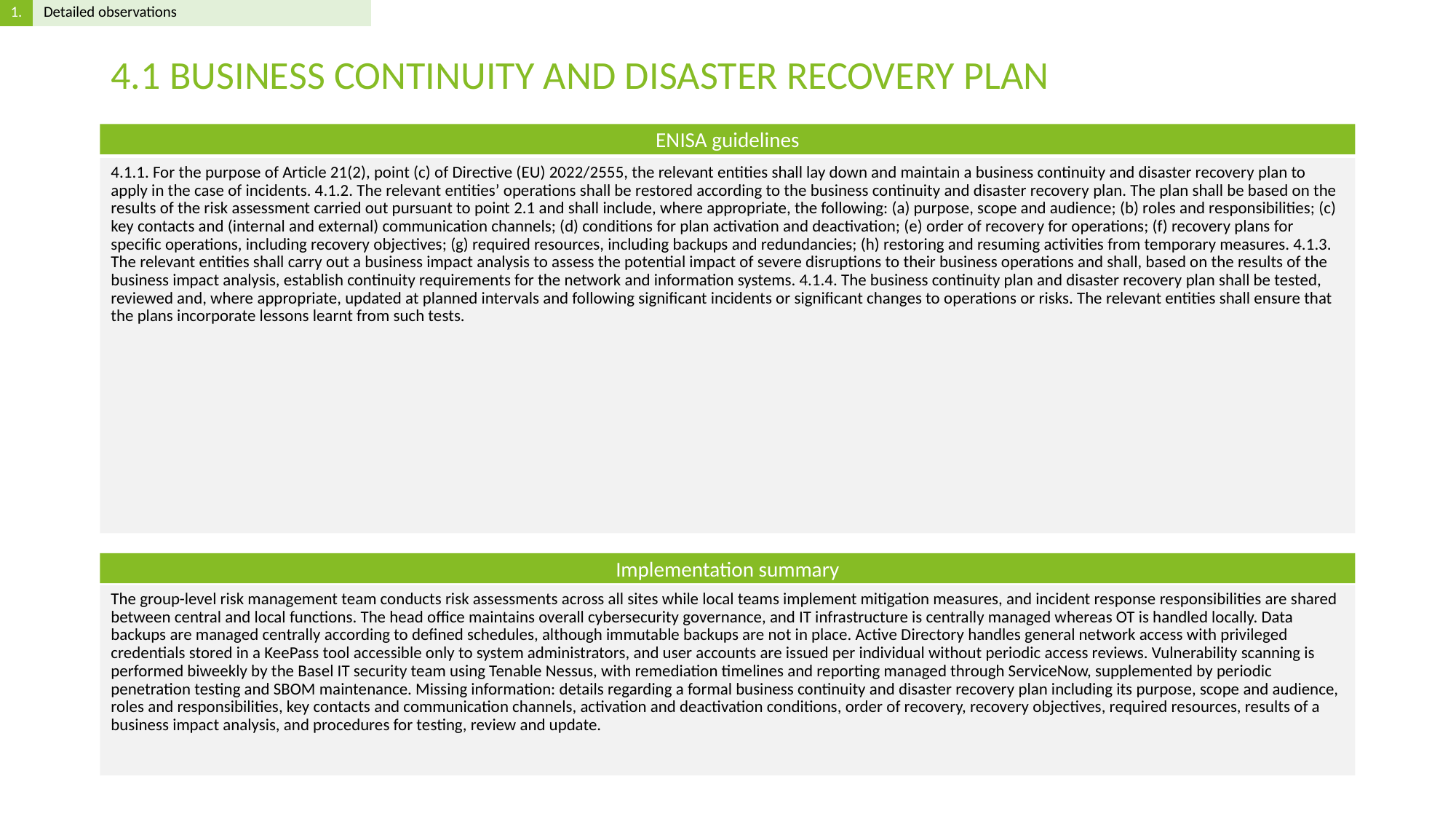

# 4.1 BUSINESS CONTINUITY AND DISASTER RECOVERY PLAN
4.1.1. For the purpose of Article 21(2), point (c) of Directive (EU) 2022/2555, the relevant entities shall lay down and maintain a business continuity and disaster recovery plan to apply in the case of incidents. 4.1.2. The relevant entities’ operations shall be restored according to the business continuity and disaster recovery plan. The plan shall be based on the results of the risk assessment carried out pursuant to point 2.1 and shall include, where appropriate, the following: (a) purpose, scope and audience; (b) roles and responsibilities; (c) key contacts and (internal and external) communication channels; (d) conditions for plan activation and deactivation; (e) order of recovery for operations; (f) recovery plans for specific operations, including recovery objectives; (g) required resources, including backups and redundancies; (h) restoring and resuming activities from temporary measures. 4.1.3. The relevant entities shall carry out a business impact analysis to assess the potential impact of severe disruptions to their business operations and shall, based on the results of the business impact analysis, establish continuity requirements for the network and information systems. 4.1.4. The business continuity plan and disaster recovery plan shall be tested, reviewed and, where appropriate, updated at planned intervals and following significant incidents or significant changes to operations or risks. The relevant entities shall ensure that the plans incorporate lessons learnt from such tests.
The group-level risk management team conducts risk assessments across all sites while local teams implement mitigation measures, and incident response responsibilities are shared between central and local functions. The head office maintains overall cybersecurity governance, and IT infrastructure is centrally managed whereas OT is handled locally. Data backups are managed centrally according to defined schedules, although immutable backups are not in place. Active Directory handles general network access with privileged credentials stored in a KeePass tool accessible only to system administrators, and user accounts are issued per individual without periodic access reviews. Vulnerability scanning is performed biweekly by the Basel IT security team using Tenable Nessus, with remediation timelines and reporting managed through ServiceNow, supplemented by periodic penetration testing and SBOM maintenance. Missing information: details regarding a formal business continuity and disaster recovery plan including its purpose, scope and audience, roles and responsibilities, key contacts and communication channels, activation and deactivation conditions, order of recovery, recovery objectives, required resources, results of a business impact analysis, and procedures for testing, review and update.